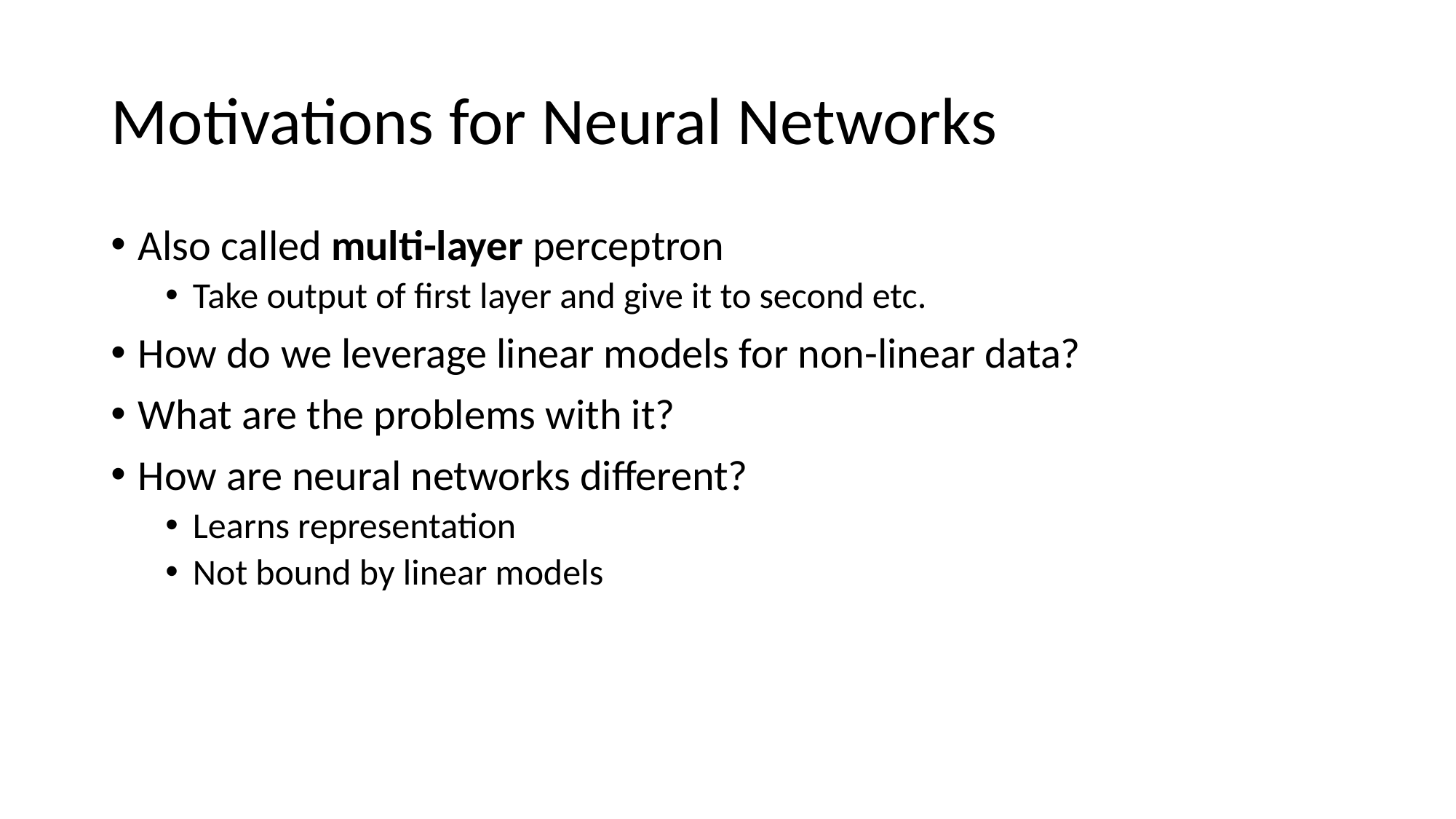

# Motivations for Neural Networks
Also called multi-layer perceptron
Take output of first layer and give it to second etc.
How do we leverage linear models for non-linear data?
What are the problems with it?
How are neural networks different?
Learns representation
Not bound by linear models